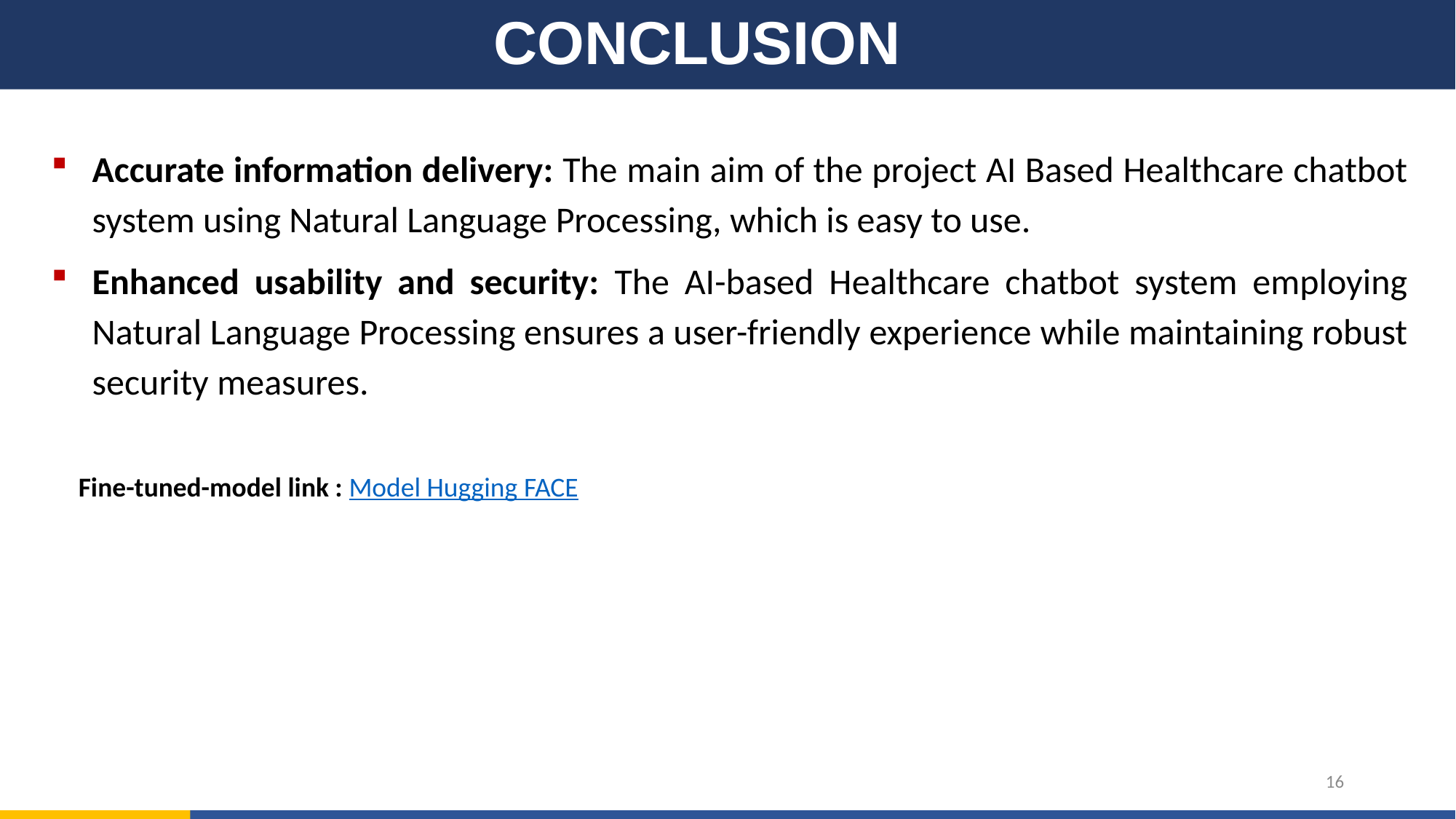

CONCLUSION

Accurate information delivery: The main aim of the project AI Based Healthcare chatbot system using Natural Language Processing, which is easy to use.
Enhanced usability and security: The AI-based Healthcare chatbot system employing Natural Language Processing ensures a user-friendly experience while maintaining robust security measures.

 Fine-tuned-model link : Model Hugging FACE
16